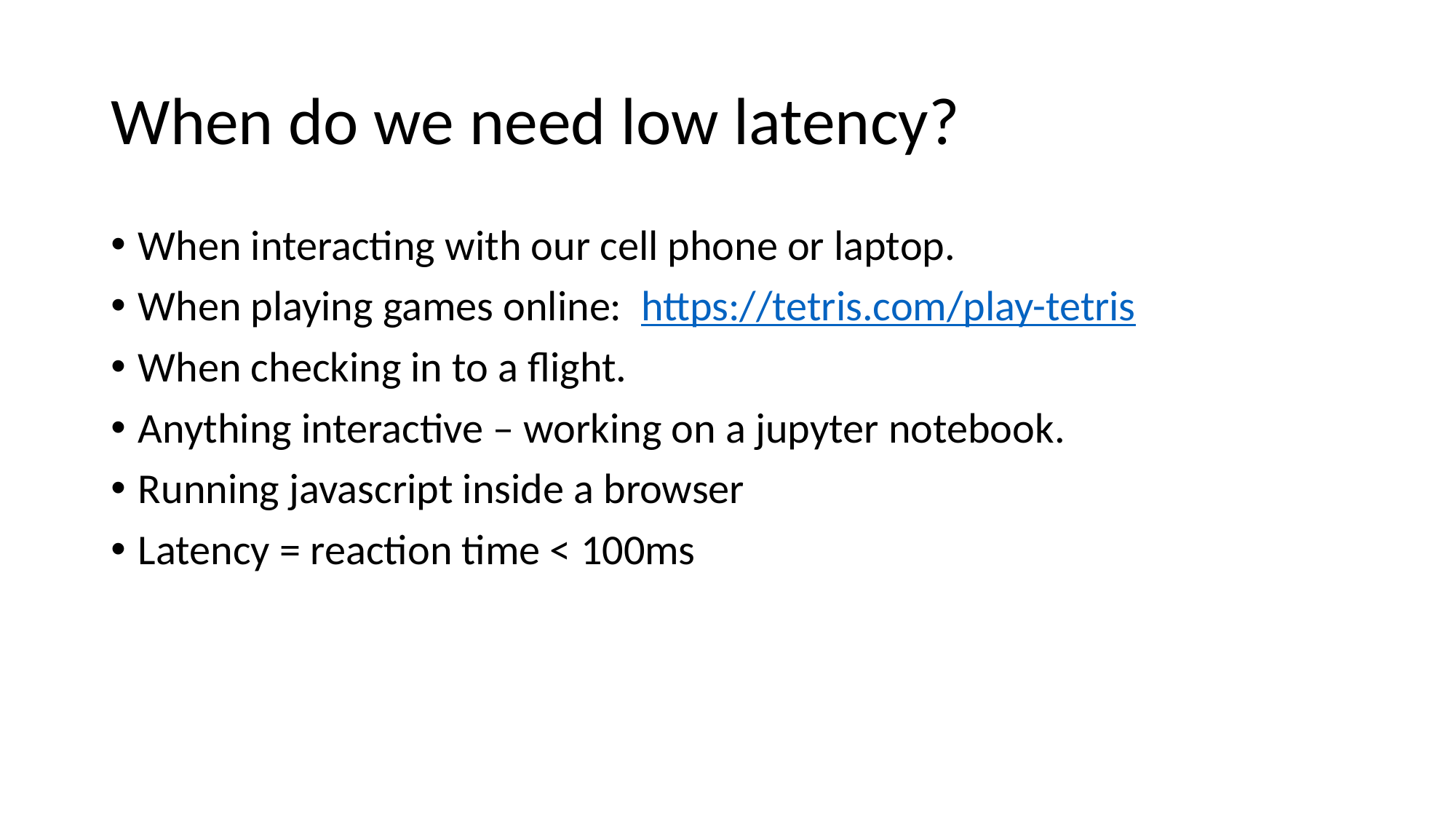

# When do we need low latency?
When interacting with our cell phone or laptop.
When playing games online:  https://tetris.com/play-tetris
When checking in to a flight.
Anything interactive – working on a jupyter notebook.
Running javascript inside a browser
Latency = reaction time < 100ms